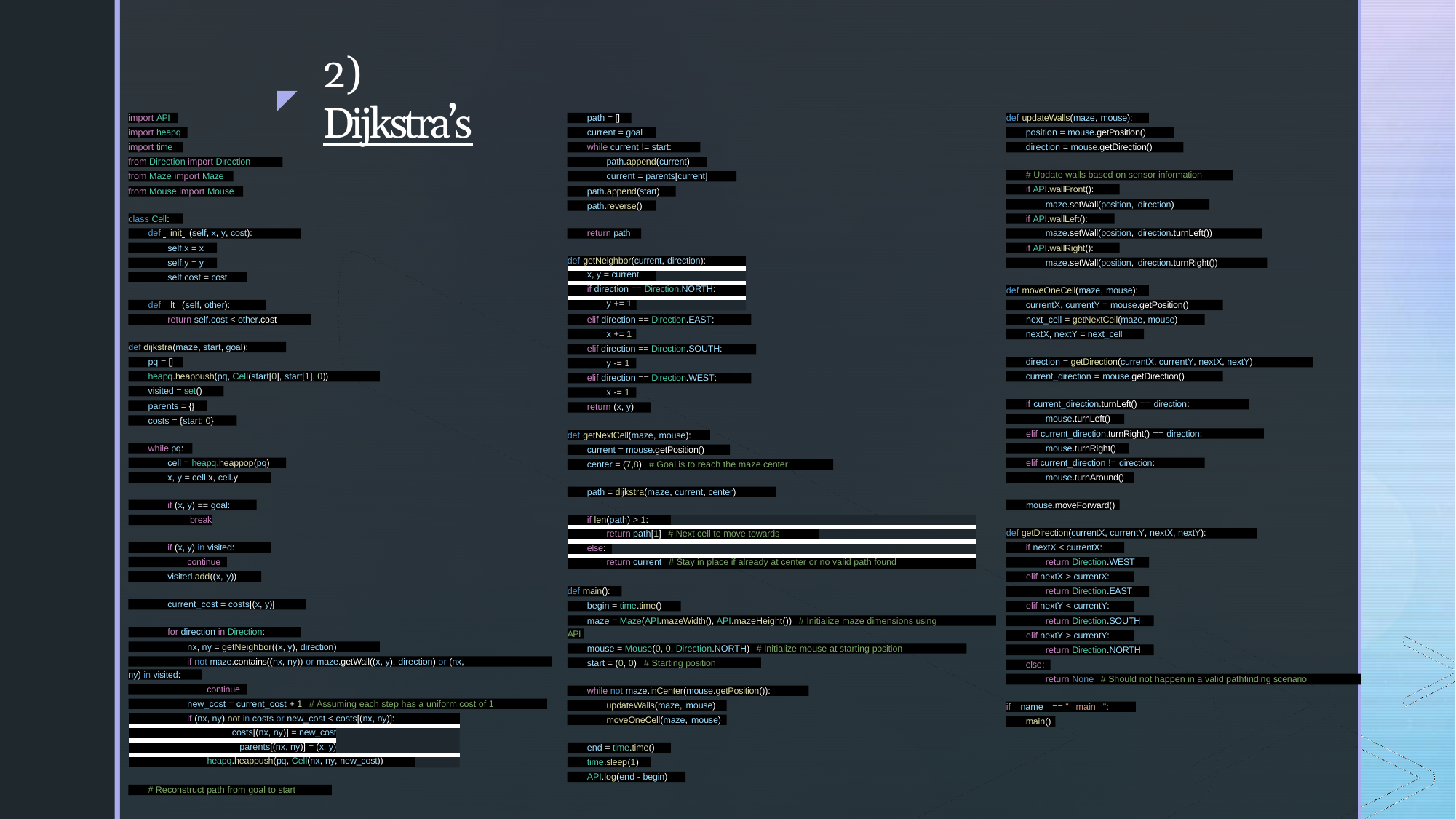

# 2)	Dijkstra’s
◤
import API
path = []
def updateWalls(maze, mouse):
import heapq
current = goal
position = mouse.getPosition()
import time
while current != start:
direction = mouse.getDirection()
from Direction import Direction
path.append(current)
# Update walls based on sensor information
from Maze import Maze
current = parents[current]
if API.wallFront():
from Mouse import Mouse
path.append(start)
maze.setWall(position, direction)
path.reverse()
class Cell:
if API.wallLeft():
def  init (self, x, y, cost):
return path
maze.setWall(position, direction.turnLeft())
self.x = x
if API.wallRight():
| def getNeighbor(current, direction): |  |  |
| --- | --- | --- |
| x, y = current |  |  |
| if direction == Direction.NORTH: |  |  |
| y += 1 |  |  |
self.y = y
maze.setWall(position, direction.turnRight())
self.cost = cost
def moveOneCell(maze, mouse):
def  lt (self, other):
currentX, currentY = mouse.getPosition()
return self.cost < other.cost
elif direction == Direction.EAST:
next_cell = getNextCell(maze, mouse)
x += 1
nextX, nextY = next_cell
def dijkstra(maze, start, goal):
elif direction == Direction.SOUTH:
pq = []
direction = getDirection(currentX, currentY, nextX, nextY)
y -= 1
heapq.heappush(pq, Cell(start[0], start[1], 0))
current_direction = mouse.getDirection()
elif direction == Direction.WEST:
visited = set()
x -= 1
if current_direction.turnLeft() == direction:
parents = {}
return (x, y)
mouse.turnLeft()
costs = {start: 0}
elif current_direction.turnRight() == direction:
def getNextCell(maze, mouse):
while pq:
mouse.turnRight()
current = mouse.getPosition()
cell = heapq.heappop(pq)
elif current_direction != direction:
center = (7,8) # Goal is to reach the maze center
x, y = cell.x, cell.y
mouse.turnAround()
path = dijkstra(maze, current, center)
if (x, y) == goal:
mouse.moveForward()
break
| if len(path) > 1: |  |  |  |
| --- | --- | --- | --- |
| return path[1] # Next cell to move towards |  |  |  |
| else: |  |  |  |
| return current # Stay in place if already at center or no valid path found |  |  |  |
def getDirection(currentX, currentY, nextX, nextY):

if nextX < currentX:
if (x, y) in visited:
return Direction.WEST
continue
elif nextX > currentX:
visited.add((x, y))
return Direction.EAST
def main():
elif nextY < currentY:
current_cost = costs[(x, y)]
begin = time.time()
return Direction.SOUTH
maze = Maze(API.mazeWidth(), API.mazeHeight()) # Initialize maze dimensions using
for direction in Direction:
elif nextY > currentY:
API
nx, ny = getNeighbor((x, y), direction)
return Direction.NORTH
mouse = Mouse(0, 0, Direction.NORTH) # Initialize mouse at starting position
if not maze.contains((nx, ny)) or maze.getWall((x, y), direction) or (nx,
else:
start = (0, 0) # Starting position
ny) in visited:
return None # Should not happen in a valid pathfinding scenario
continue
while not maze.inCenter(mouse.getPosition()):
new_cost = current_cost + 1 # Assuming each step has a uniform cost of 1
updateWalls(maze, mouse)
if  name  == " main ":
| if (nx, ny) not in costs or new\_cost < costs[(nx, ny)]: |  |  |
| --- | --- | --- |
| costs[(nx, ny)] = new\_cost |  |  |
| parents[(nx, ny)] = (x, y) |  |  |
| heapq.heappush(pq, Cell(nx, ny, new\_cost)) |  |  |
moveOneCell(maze, mouse)
main()
end = time.time()
time.sleep(1)
API.log(end - begin)
# Reconstruct path from goal to start